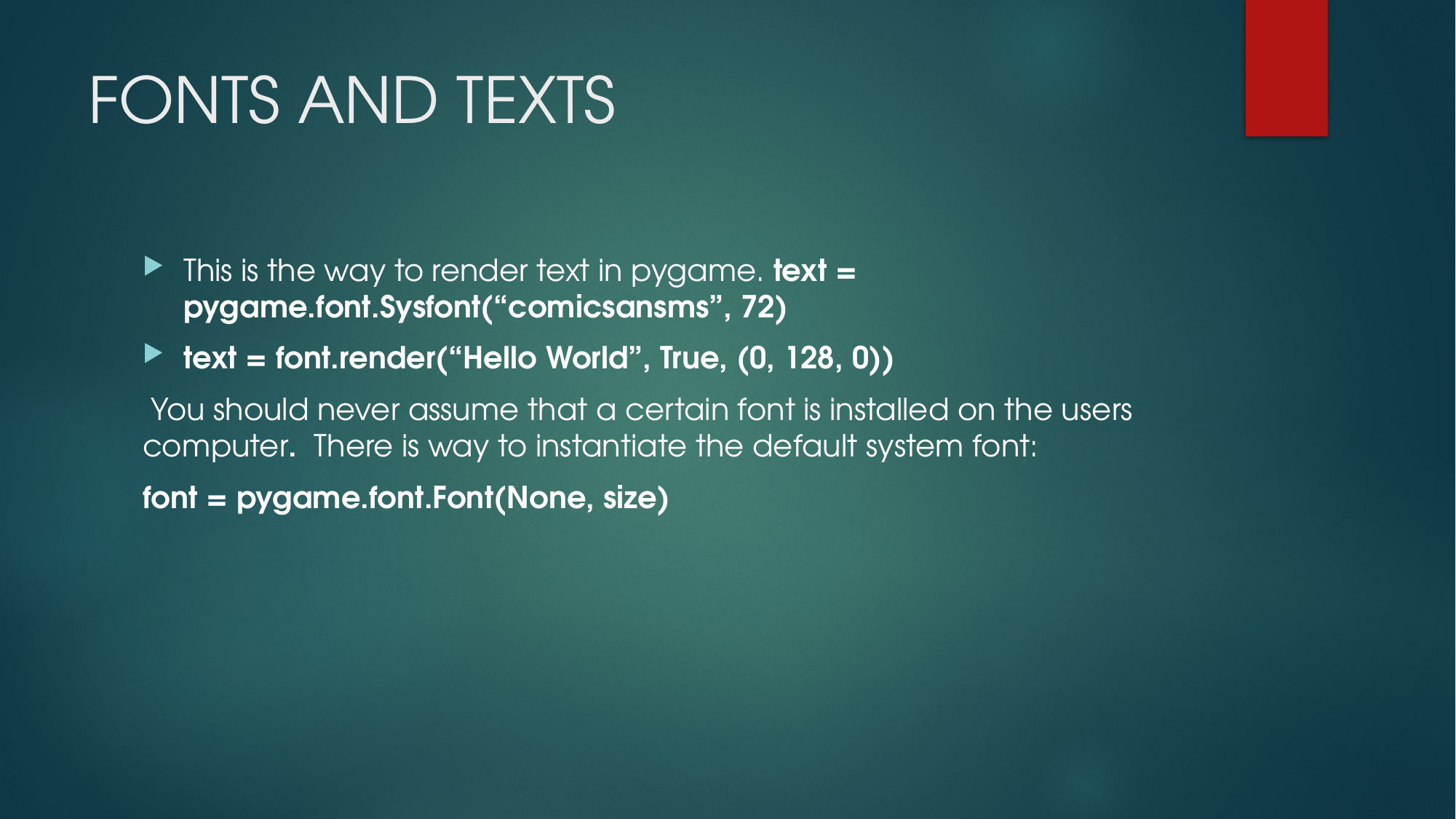

# FONTS AND TEXTS
This is the way to render text in pygame. text = pygame.font.Sysfont(“comicsansms”, 72)
text = font.render(“Hello World”, True, (0, 128, 0))
 You should never assume that a certain font is installed on the users computer.  There is way to instantiate the default system font:
font = pygame.font.Font(None, size)